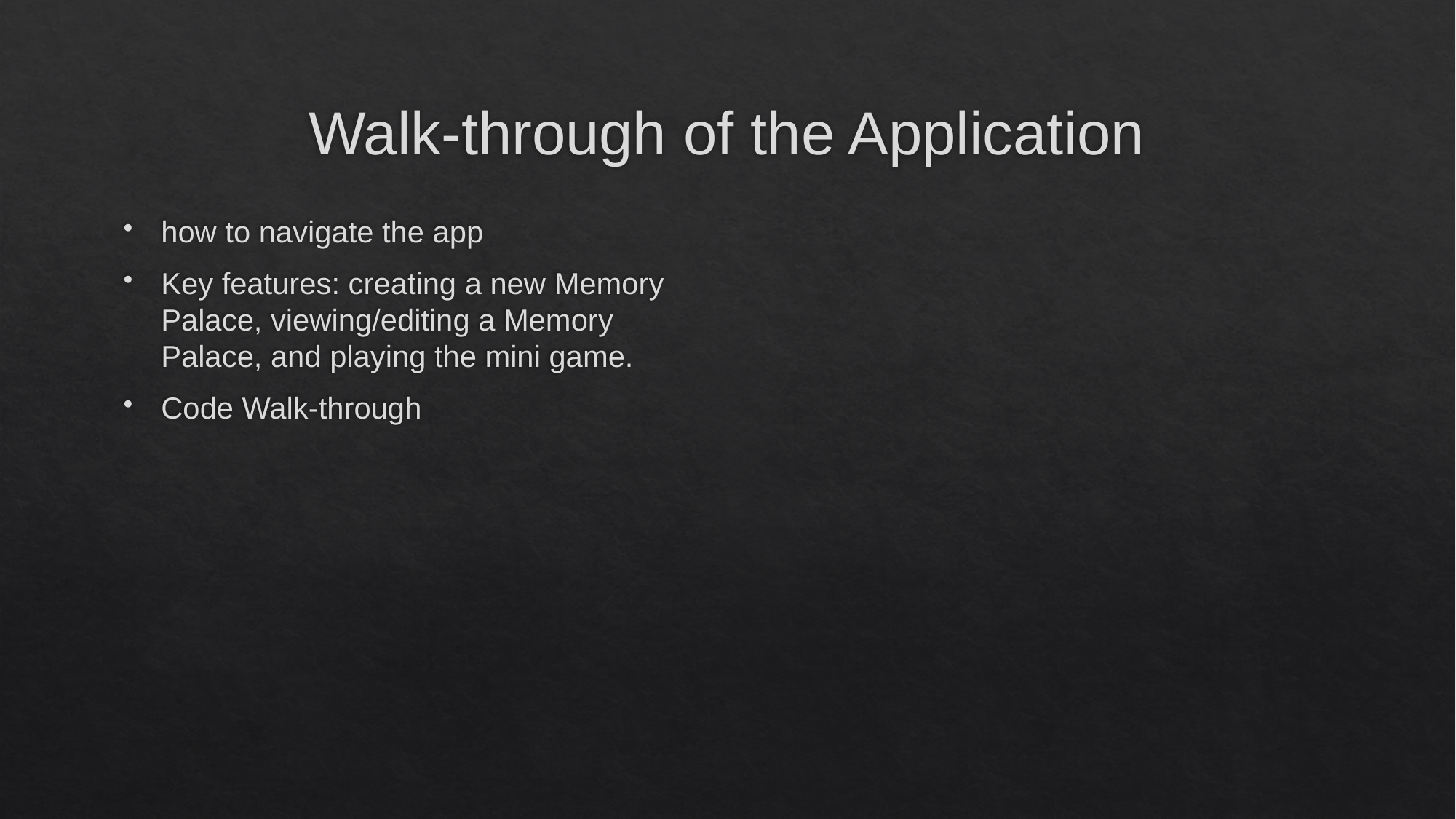

# Walk-through of the Application
how to navigate the app
Key features: creating a new Memory Palace, viewing/editing a Memory Palace, and playing the mini game.
Code Walk-through